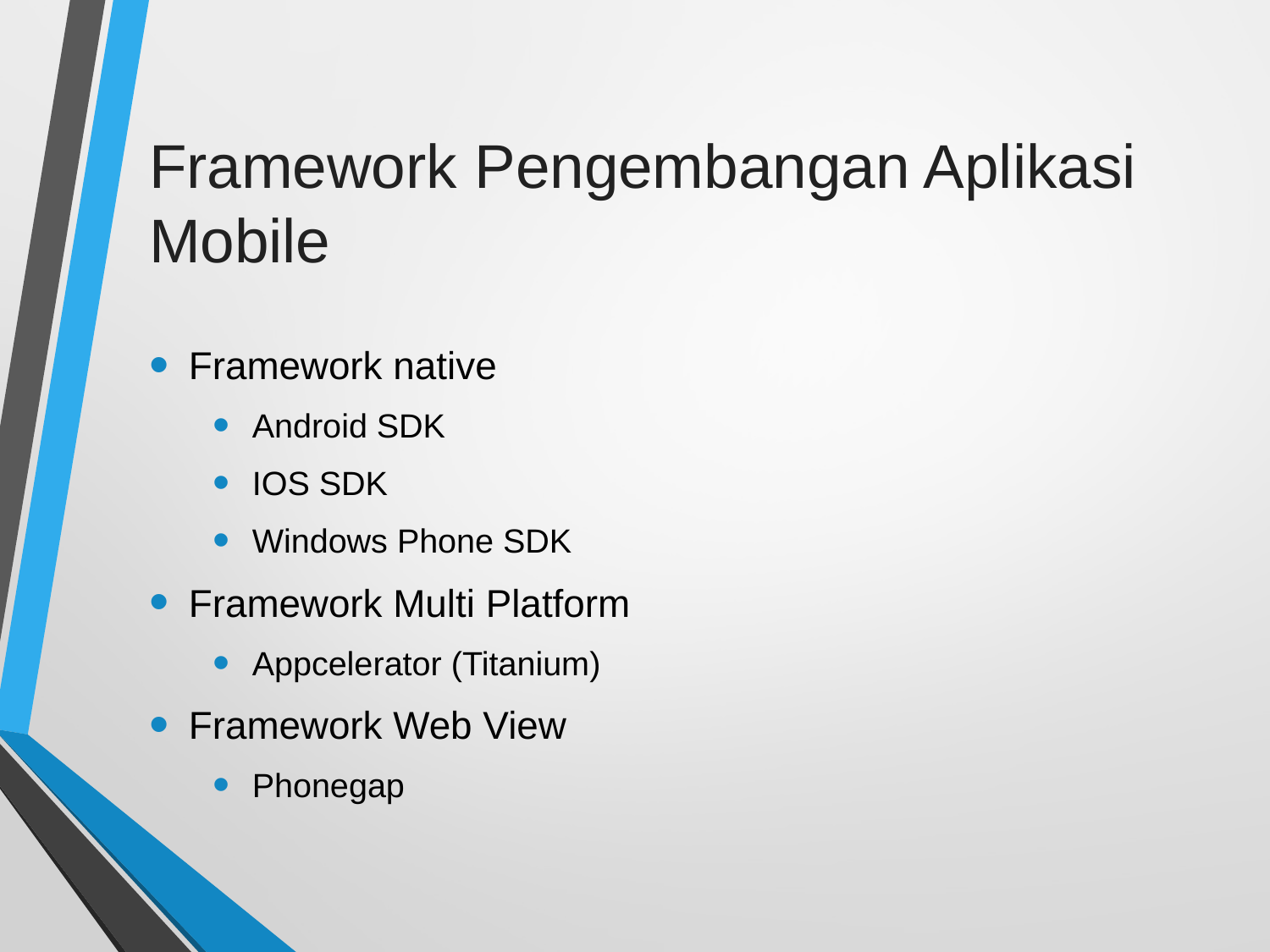

# Framework Pengembangan Aplikasi Mobile
Framework native
Android SDK
IOS SDK
Windows Phone SDK
Framework Multi Platform
Appcelerator (Titanium)
Framework Web View
Phonegap